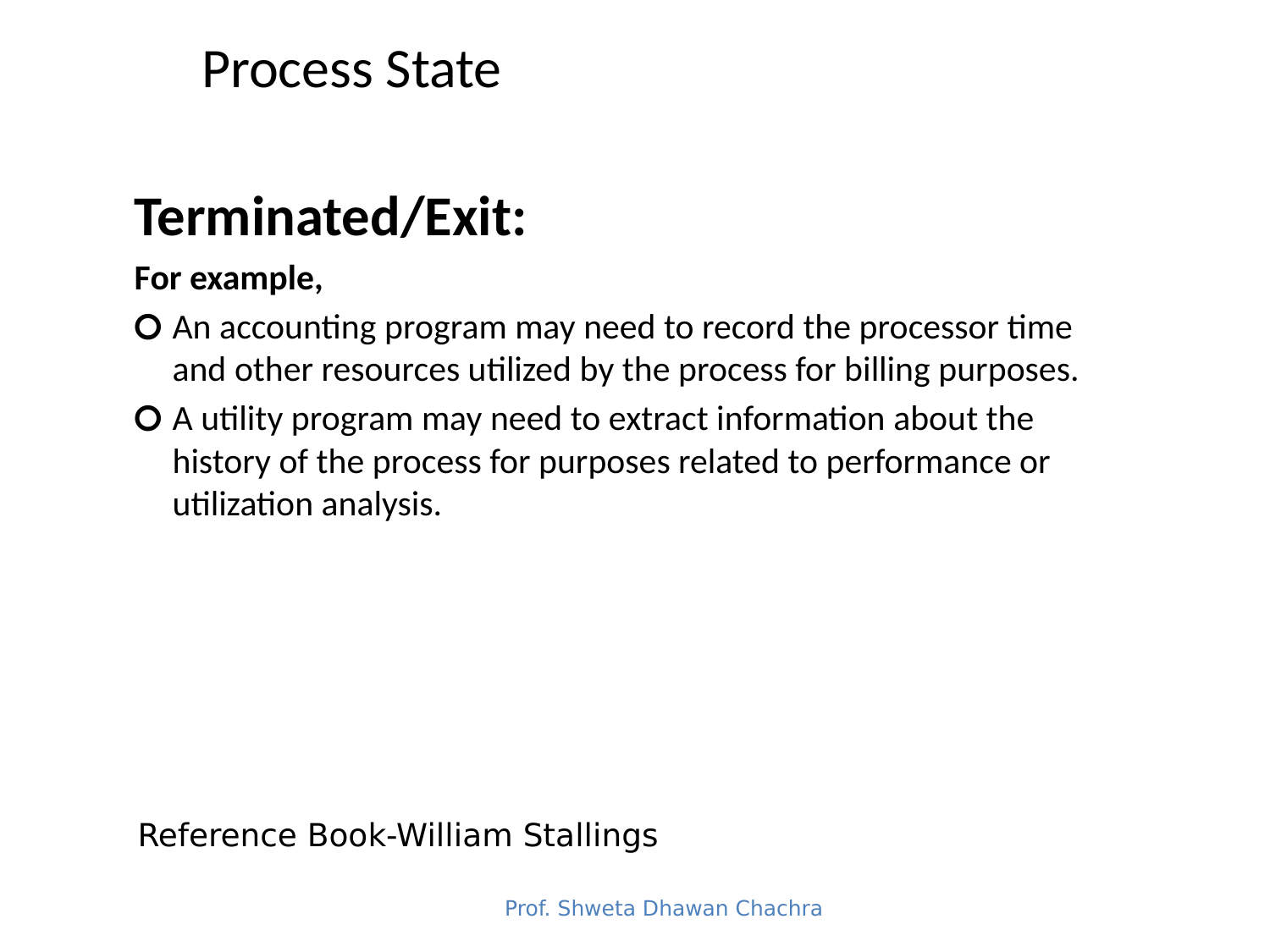

# Process State
Terminated/Exit:
For example,
An accounting program may need to record the processor time and other resources utilized by the process for billing purposes.
A utility program may need to extract information about the history of the process for purposes related to performance or utilization analysis.
Reference Book-William Stallings
9/15/2022
Prof. Shweta Dhawan Chachra
24